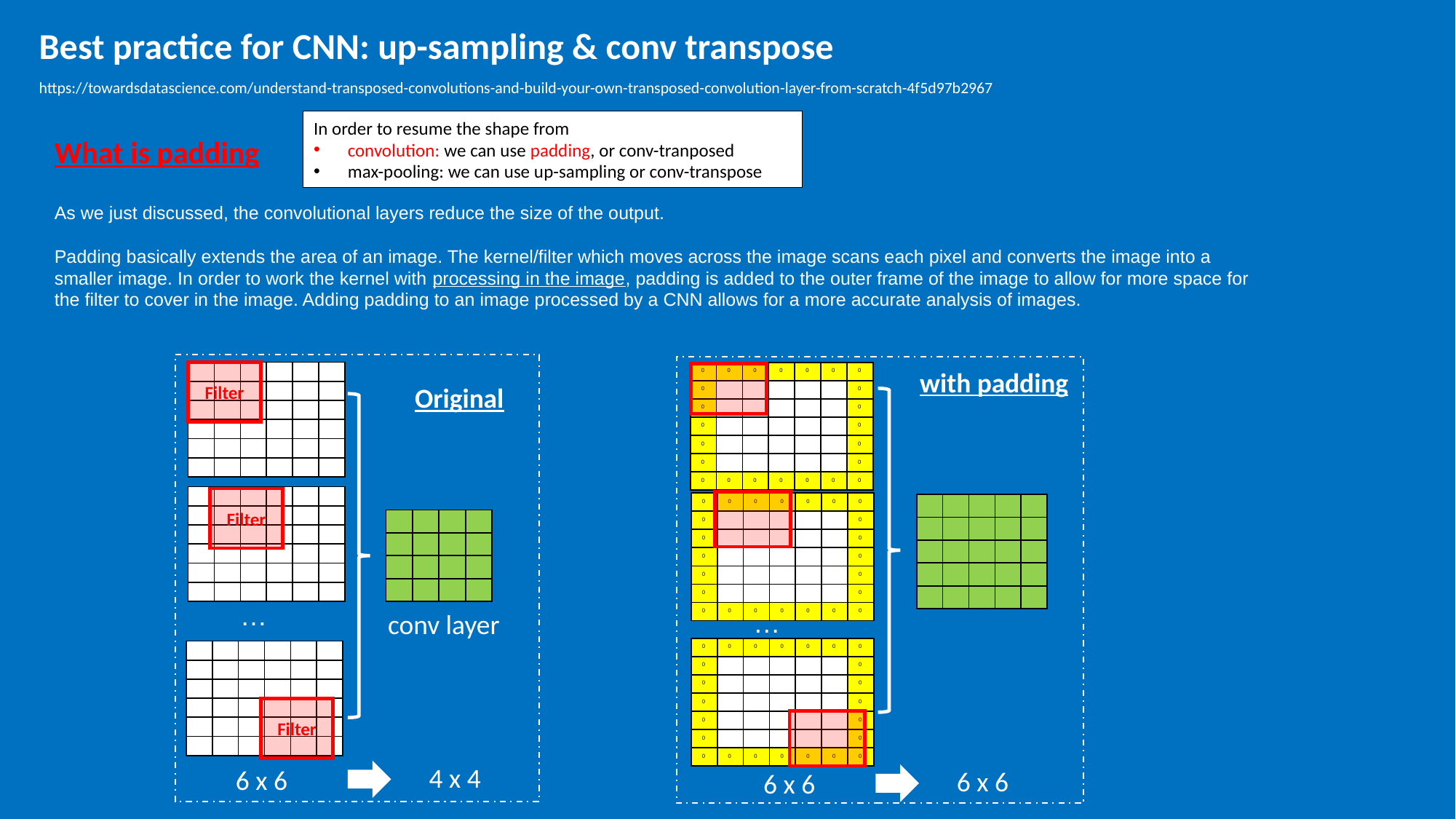

Best practice for CNN: up-sampling & conv transpose
https://towardsdatascience.com/understand-transposed-convolutions-and-build-your-own-transposed-convolution-layer-from-scratch-4f5d97b2967
In order to resume the shape from
convolution: we can use padding, or conv-tranposed
max-pooling: we can use up-sampling or conv-transpose
What is padding
As we just discussed, the convolutional layers reduce the size of the output.

Padding basically extends the area of an image. The kernel/filter which moves across the image scans each pixel and converts the image into a smaller image. In order to work the kernel with processing in the image, padding is added to the outer frame of the image to allow for more space for the filter to cover in the image. Adding padding to an image processed by a CNN allows for a more accurate analysis of images.

with padding
|  |  |  |  |  |  |
| --- | --- | --- | --- | --- | --- |
|  |  |  |  |  |  |
|  |  |  |  |  |  |
|  |  |  |  |  |  |
|  |  |  |  |  |  |
|  |  |  |  |  |  |
Filter
| 0 | 0 | 0 | 0 | 0 | 0 | 0 |
| --- | --- | --- | --- | --- | --- | --- |
| 0 |  |  |  |  |  | 0 |
| 0 |  |  |  |  |  | 0 |
| 0 |  |  |  |  |  | 0 |
| 0 |  |  |  |  |  | 0 |
| 0 |  |  |  |  |  | 0 |
| 0 | 0 | 0 | 0 | 0 | 0 | 0 |

Original

|  |  |  |  |  |  |
| --- | --- | --- | --- | --- | --- |
|  |  |  |  |  |  |
|  |  |  |  |  |  |
|  |  |  |  |  |  |
|  |  |  |  |  |  |
|  |  |  |  |  |  |
Filter

| 0 | 0 | 0 | 0 | 0 | 0 | 0 |
| --- | --- | --- | --- | --- | --- | --- |
| 0 |  |  |  |  |  | 0 |
| 0 |  |  |  |  |  | 0 |
| 0 |  |  |  |  |  | 0 |
| 0 |  |  |  |  |  | 0 |
| 0 |  |  |  |  |  | 0 |
| 0 | 0 | 0 | 0 | 0 | 0 | 0 |
|  |  |  |  |  |
| --- | --- | --- | --- | --- |
|  |  |  |  |  |
|  |  |  |  |  |
|  |  |  |  |  |
|  |  |  |  |  |
|  |  |  |  |
| --- | --- | --- | --- |
|  |  |  |  |
|  |  |  |  |
|  |  |  |  |
……
……
conv layer
| 0 | 0 | 0 | 0 | 0 | 0 | 0 |
| --- | --- | --- | --- | --- | --- | --- |
| 0 |  |  |  |  |  | 0 |
| 0 |  |  |  |  |  | 0 |
| 0 |  |  |  |  |  | 0 |
| 0 |  |  |  |  |  | 0 |
| 0 |  |  |  |  |  | 0 |
| 0 | 0 | 0 | 0 | 0 | 0 | 0 |
|  |  |  |  |  |  |
| --- | --- | --- | --- | --- | --- |
|  |  |  |  |  |  |
|  |  |  |  |  |  |
|  |  |  |  |  |  |
|  |  |  |  |  |  |
|  |  |  |  |  |  |
Filter

4 x 4
6 x 6
6 x 6

6 x 6